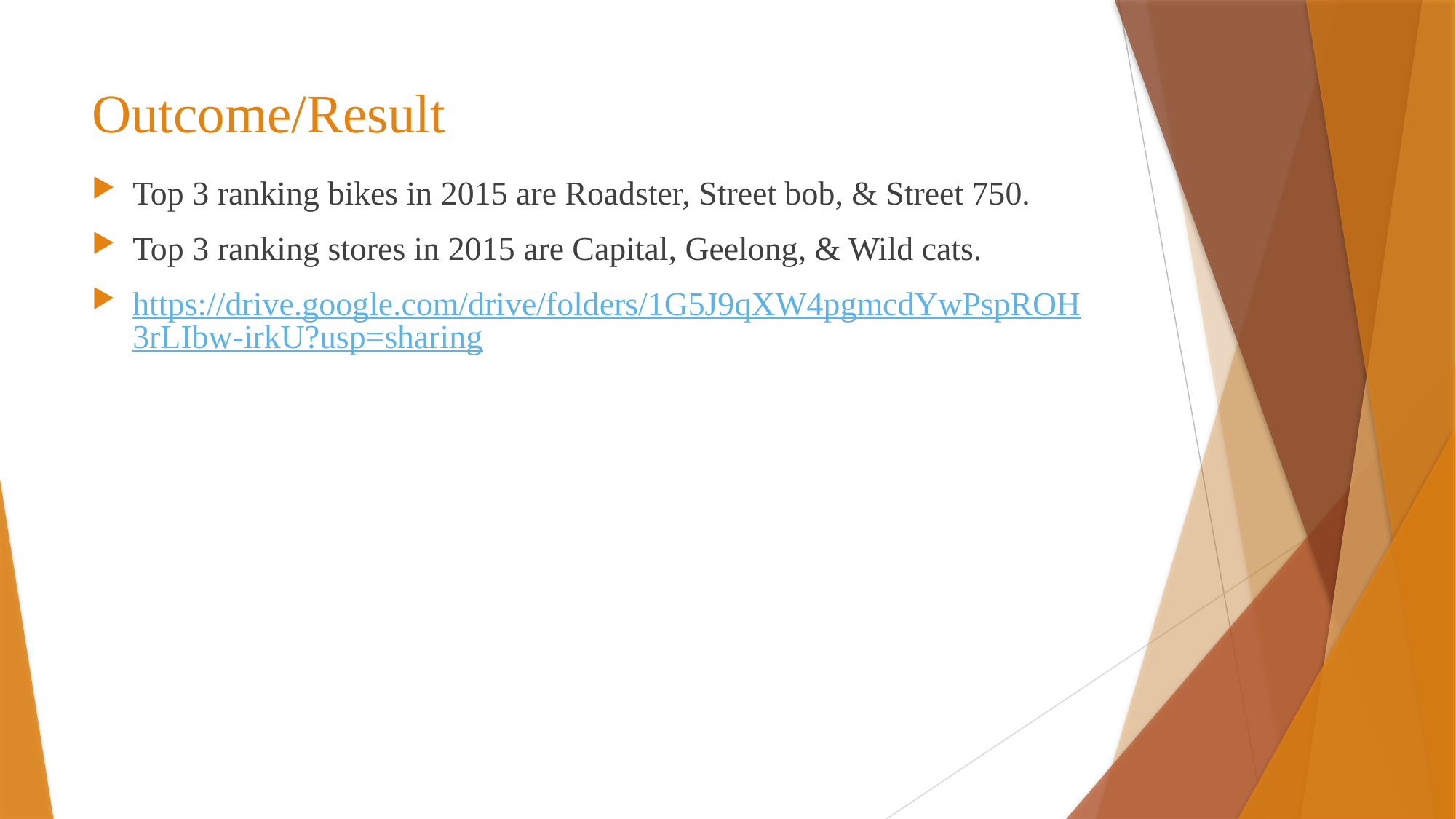

# Outcome/Result
Top 3 ranking bikes in 2015 are Roadster, Street bob, & Street 750.
Top 3 ranking stores in 2015 are Capital, Geelong, & Wild cats.
https://drive.google.com/drive/folders/1G5J9qXW4pgmcdYwPspROH3rLIbw-irkU?usp=sharing